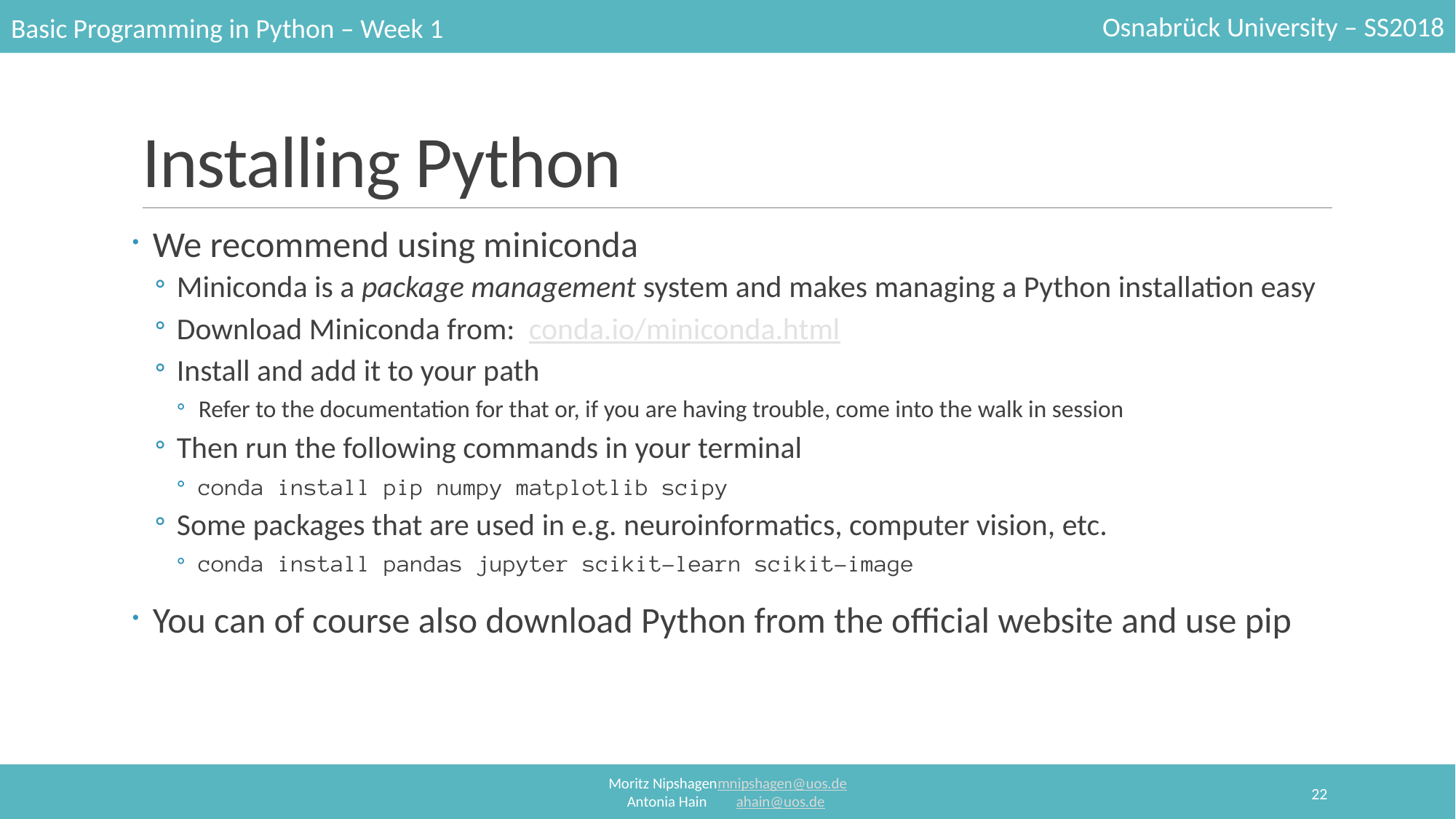

# Installing Python
We recommend using miniconda
Miniconda is a package management system and makes managing a Python installation easy
Download Miniconda from:  conda.io/miniconda.html
Install and add it to your path
Refer to the documentation for that or, if you are having trouble, come into the walk in session
Then run the following commands in your terminal
conda install pip numpy matplotlib scipy
Some packages that are used in e.g. neuroinformatics, computer vision, etc.
conda install pandas jupyter scikit-learn scikit-image
You can of course also download Python from the official website and use pip
22